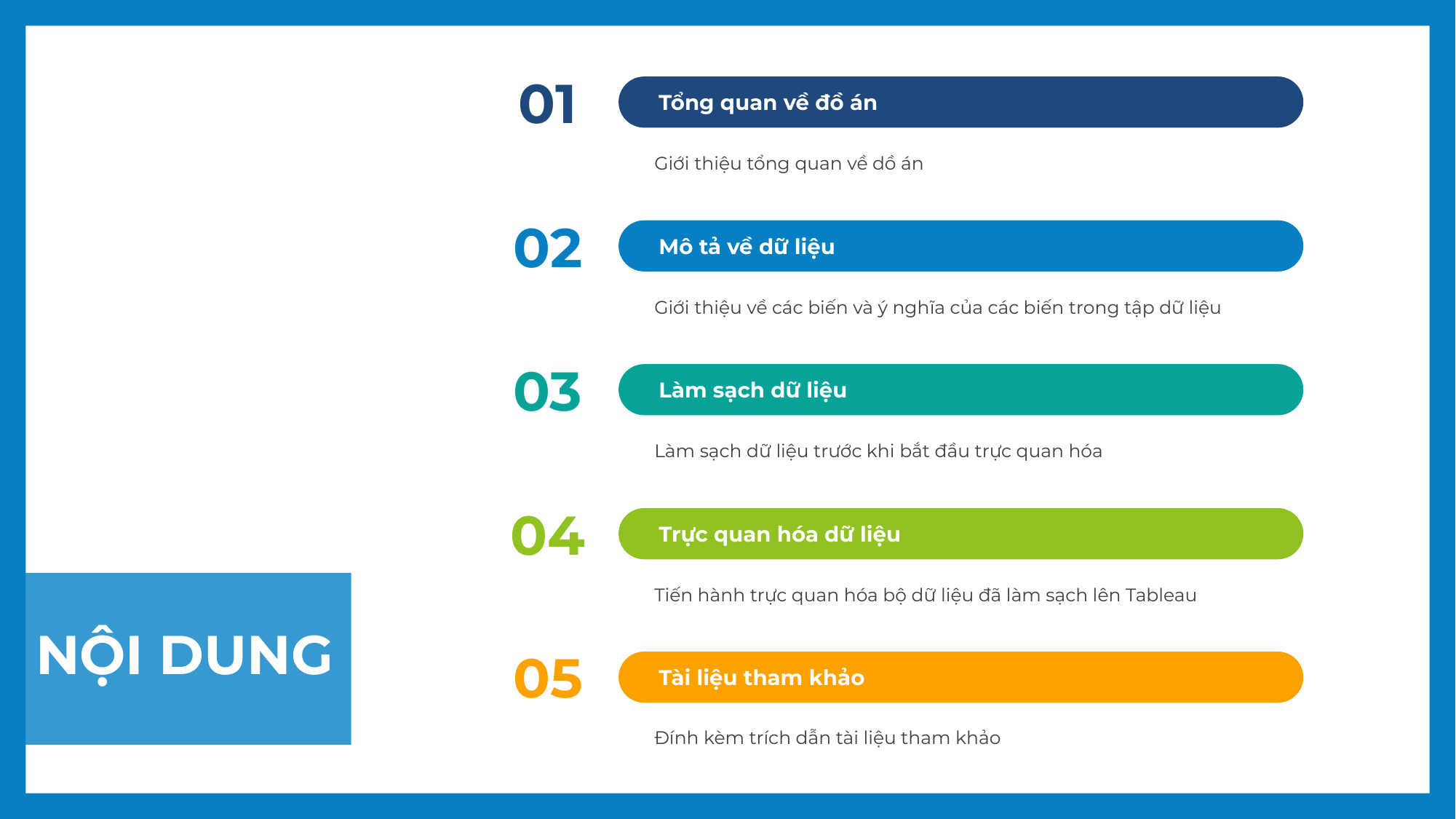

1. Tổng quan về  đồ án
01
Tổng quan về đồ án
Giới thiệu tổng quan về dồ án
02
Mô tả về dữ liệu
Giới thiệu về các biến và ý nghĩa của các biến trong tập dữ liệu
03
Làm sạch dữ liệu
Làm sạch dữ liệu trước khi bắt đầu trực quan hóa
04
Trực quan hóa dữ liệu
Tiến hành trực quan hóa bộ dữ liệu đã làm sạch lên Tableau

NỘI DUNG
05
Tài liệu tham khảo
Đính kèm trích dẫn tài liệu tham khảo